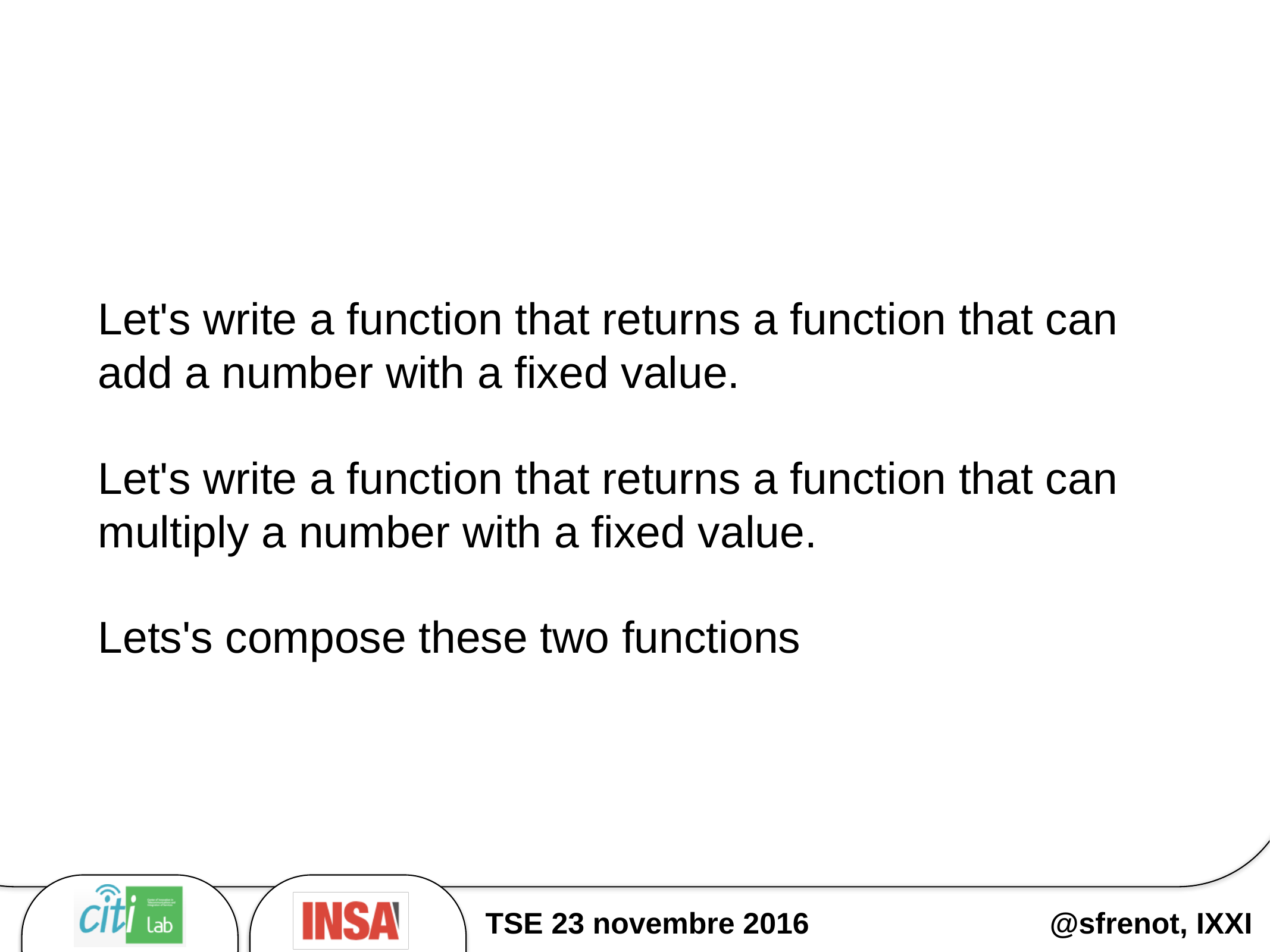

Let's write a function that returns a function that can add a number with a fixed value.
Let's write a function that returns a function that can multiply a number with a fixed value.
Lets's compose these two functions